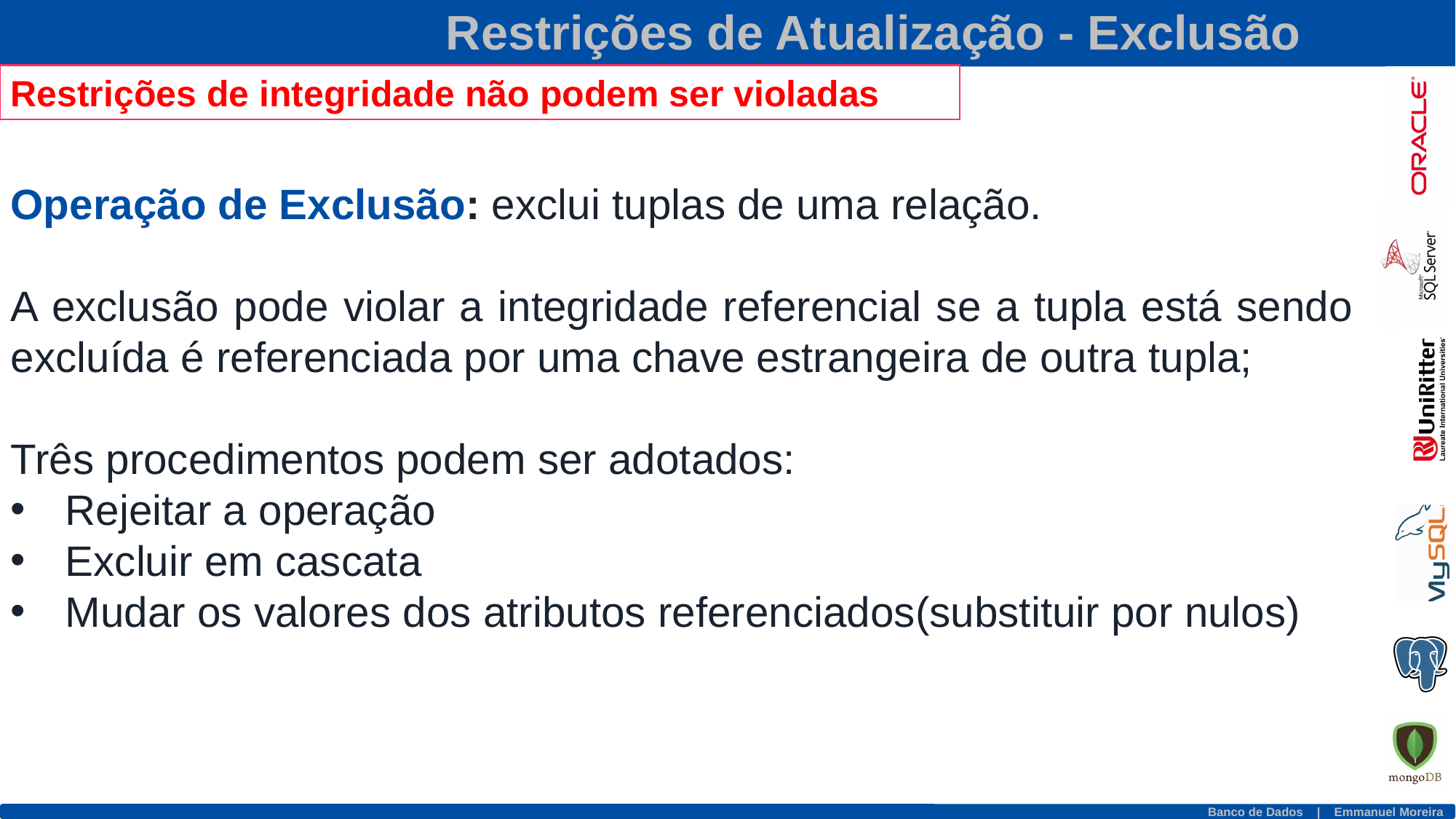

Restrições de Atualização - Exclusão
Restrições de integridade não podem ser violadas
Operação de Exclusão: exclui tuplas de uma relação.

A exclusão pode violar a integridade referencial se a tupla está sendo excluída é referenciada por uma chave estrangeira de outra tupla;

Três procedimentos podem ser adotados:
Rejeitar a operação
Excluir em cascata
Mudar os valores dos atributos referenciados(substituir por nulos)